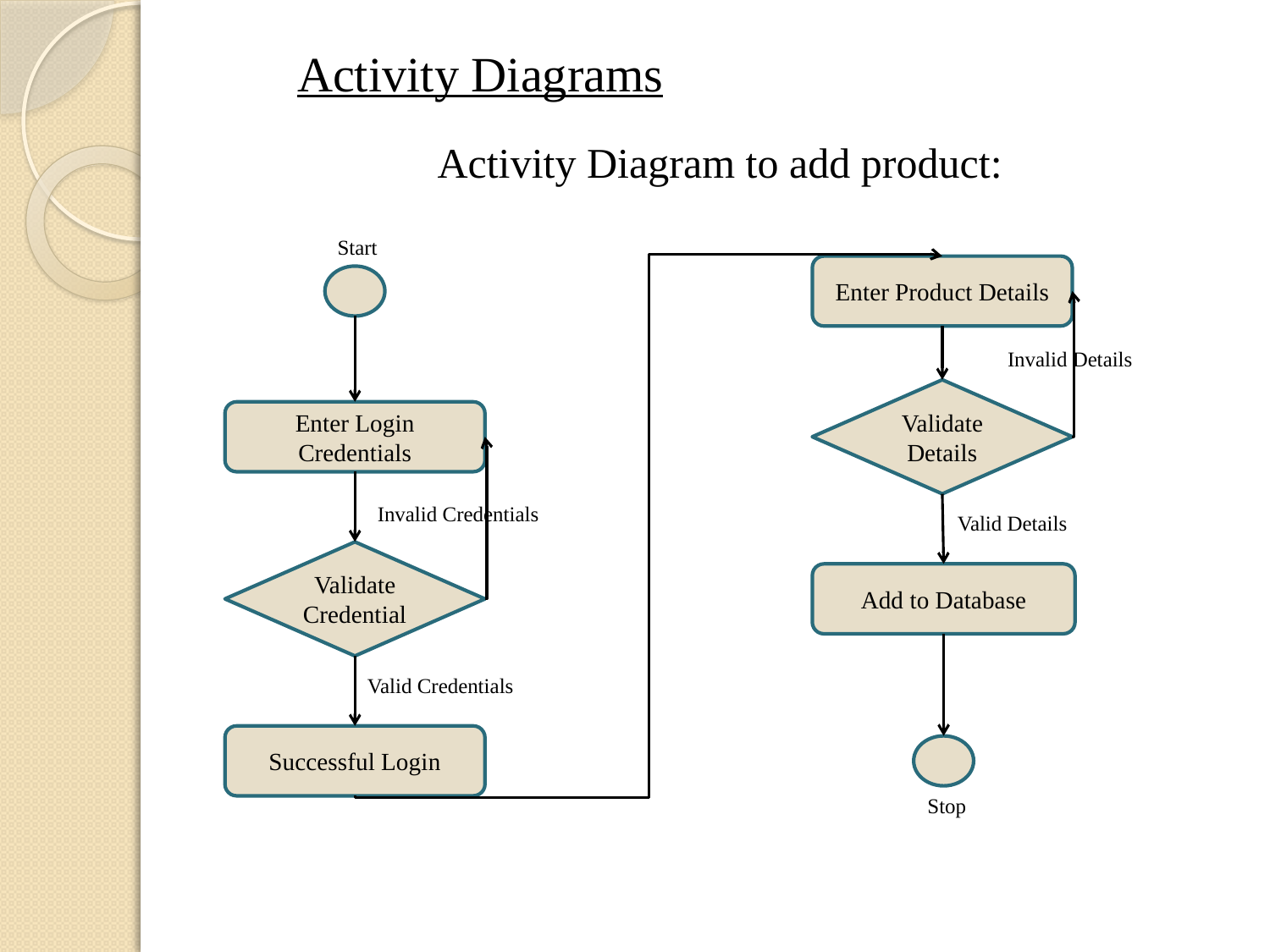

Activity Diagrams
Activity Diagram to add product:
Start
Enter Product Details

Invalid Details
Validate Details
Enter Login Credentials
Invalid Credentials
Valid Details
Validate Credential
Add to Database
Valid Credentials
Successful Login

Stop